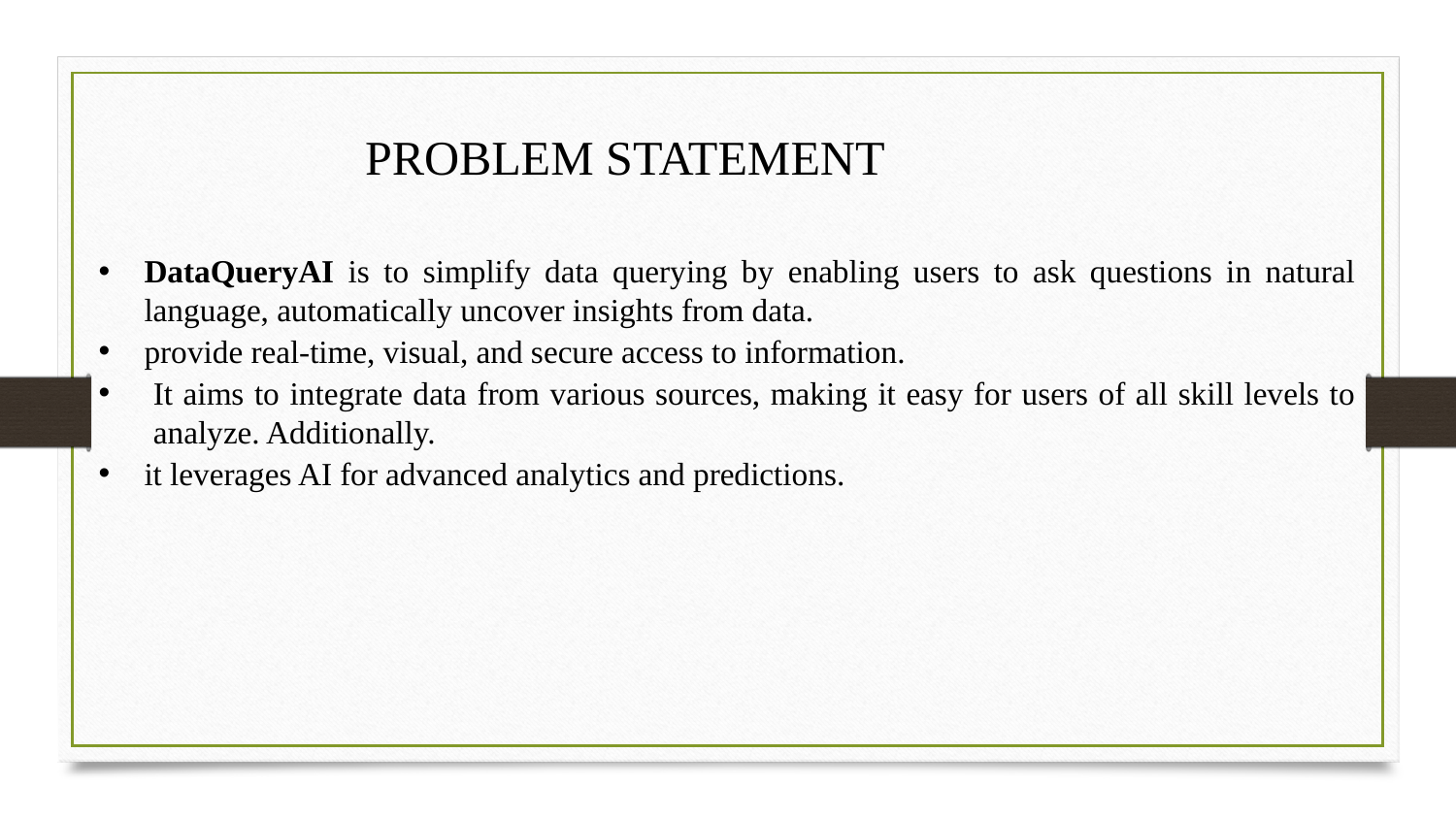

PROBLEM STATEMENT
DataQueryAI is to simplify data querying by enabling users to ask questions in natural language, automatically uncover insights from data.
provide real-time, visual, and secure access to information.
It aims to integrate data from various sources, making it easy for users of all skill levels to analyze. Additionally.
it leverages AI for advanced analytics and predictions.